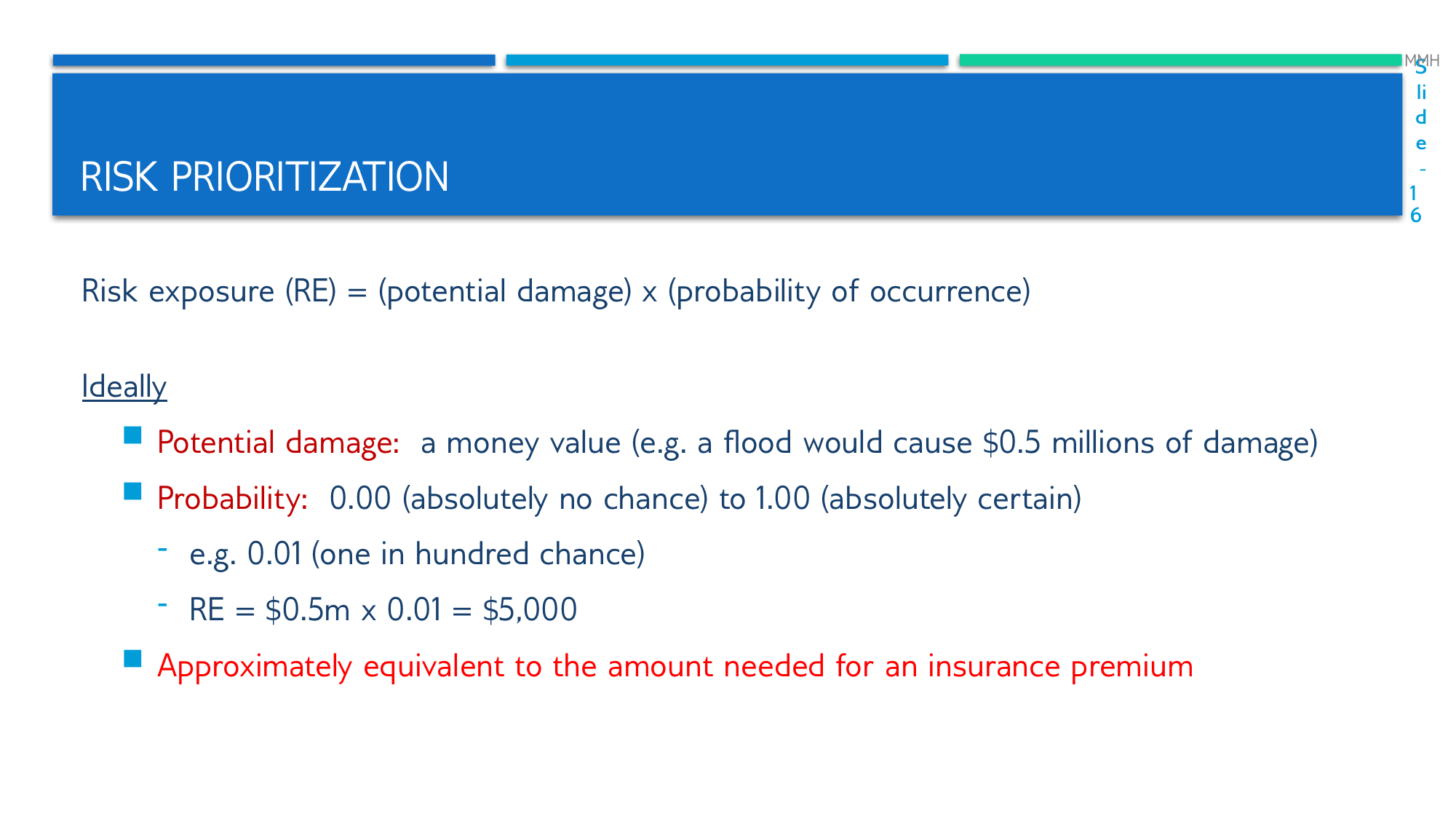

MMH
Slide-16
# Risk prioritization
Risk exposure (RE) = (potential damage) x (probability of occurrence)
Ideally
Potential damage:  a money value (e.g. a flood would cause $0.5 millions of damage)
Probability:  0.00 (absolutely no chance) to 1.00 (absolutely certain)
e.g. 0.01 (one in hundred chance)
RE = $0.5m x 0.01 = $5,000
Approximately equivalent to the amount needed for an insurance premium